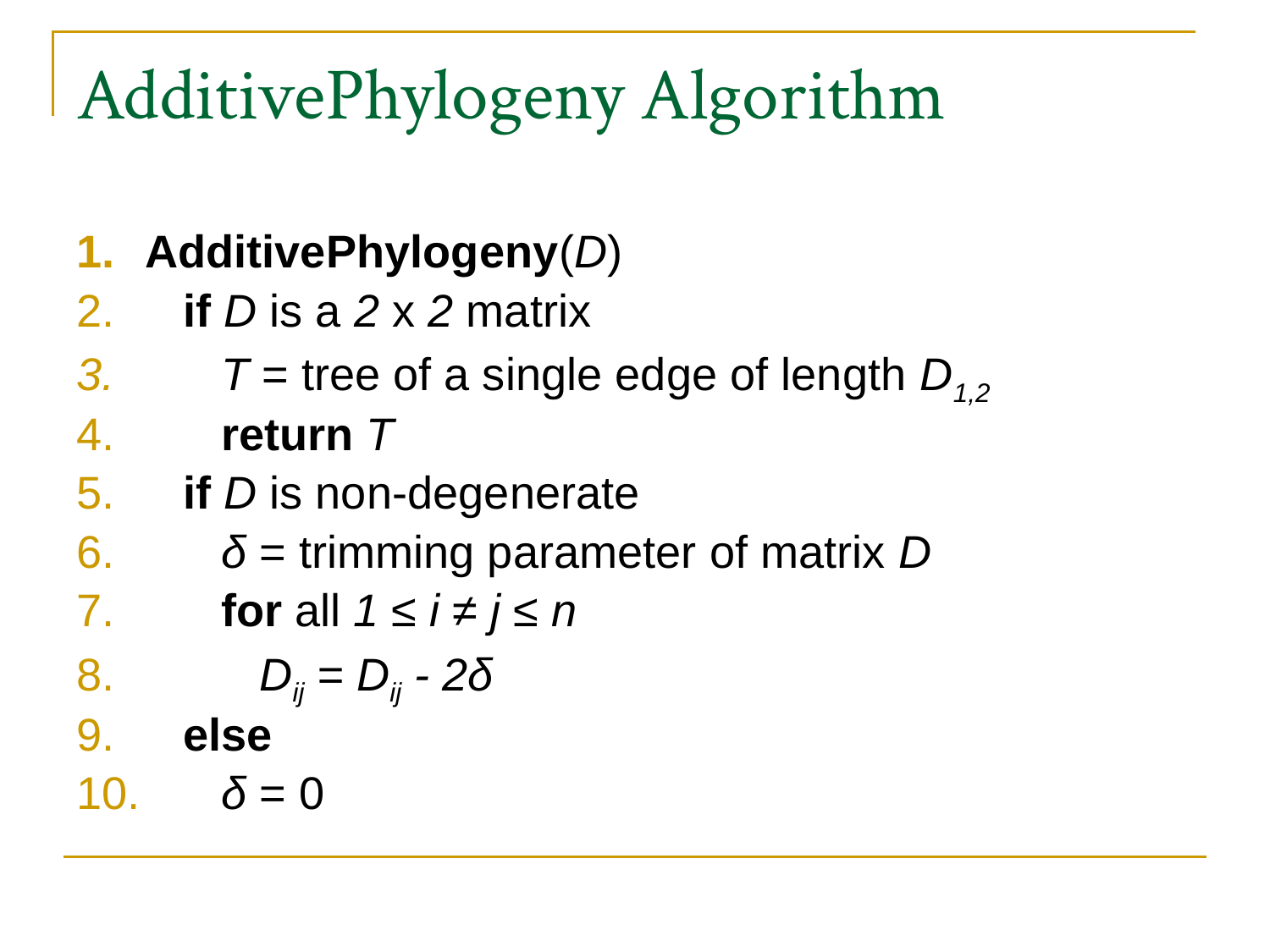

# AdditivePhylogeny Algorithm
AdditivePhylogeny(D)
   if D is a 2 x 2 matrix
      T = tree of a single edge of length D1,2
      return T
   if D is non-degenerate
      δ = trimming parameter of matrix D
      for all 1 ≤ i ≠ j ≤ n
         Dij = Dij - 2δ
   else
      δ = 0